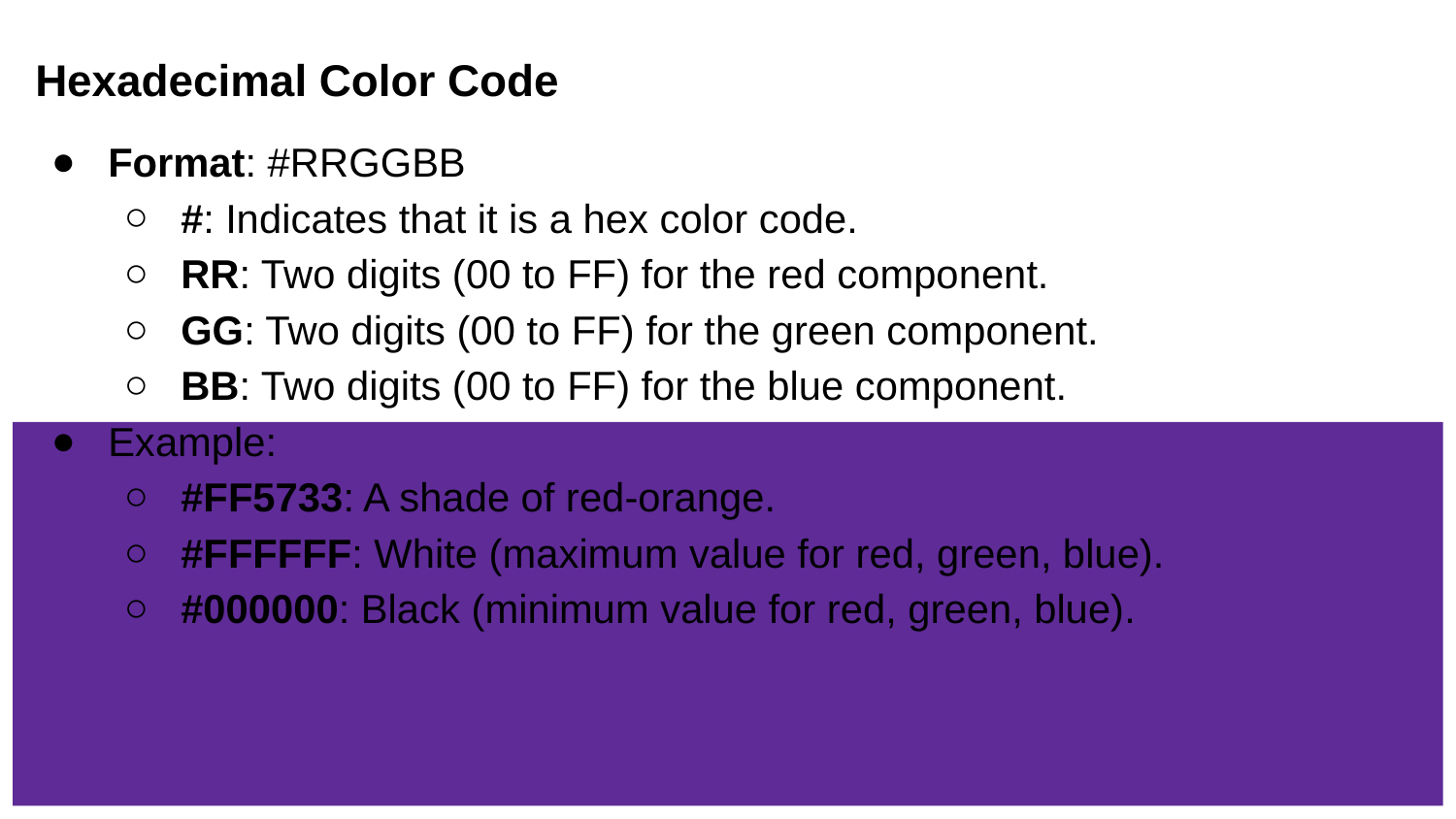

Hexadecimal Color Code
Format: #RRGGBB
#: Indicates that it is a hex color code.
RR: Two digits (00 to FF) for the red component.
GG: Two digits (00 to FF) for the green component.
BB: Two digits (00 to FF) for the blue component.
Example:
#FF5733: A shade of red-orange.
#FFFFFF: White (maximum value for red, green, blue).
#000000: Black (minimum value for red, green, blue).